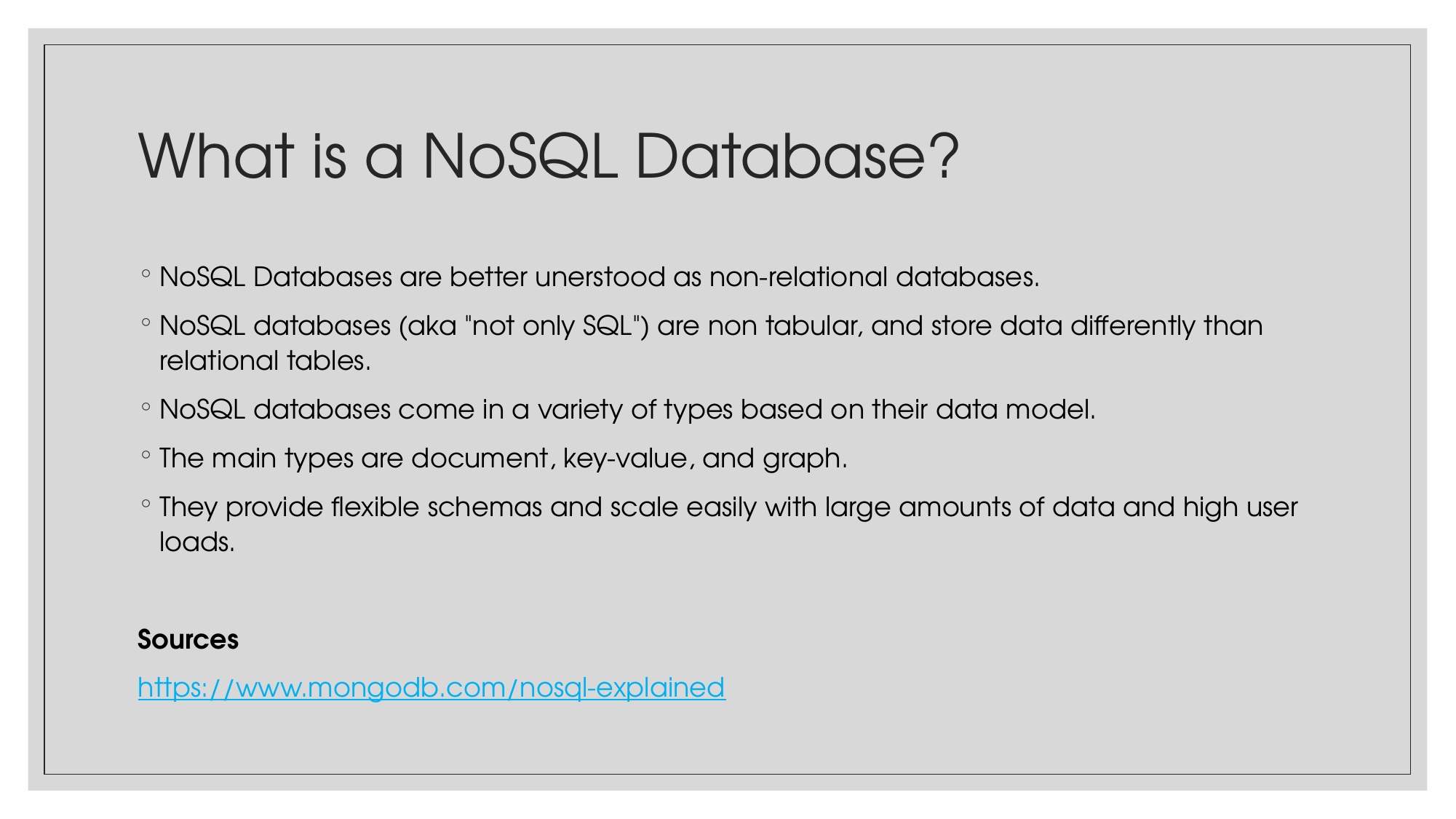

# What is a NoSQL Database?
NoSQL Databases are better unerstood as non-relational databases.
NoSQL databases (aka "not only SQL") are non tabular, and store data differently than relational tables.
NoSQL databases come in a variety of types based on their data model.
The main types are document, key-value, and graph.
They provide flexible schemas and scale easily with large amounts of data and high user loads.

Sources
https://www.mongodb.com/nosql-explained